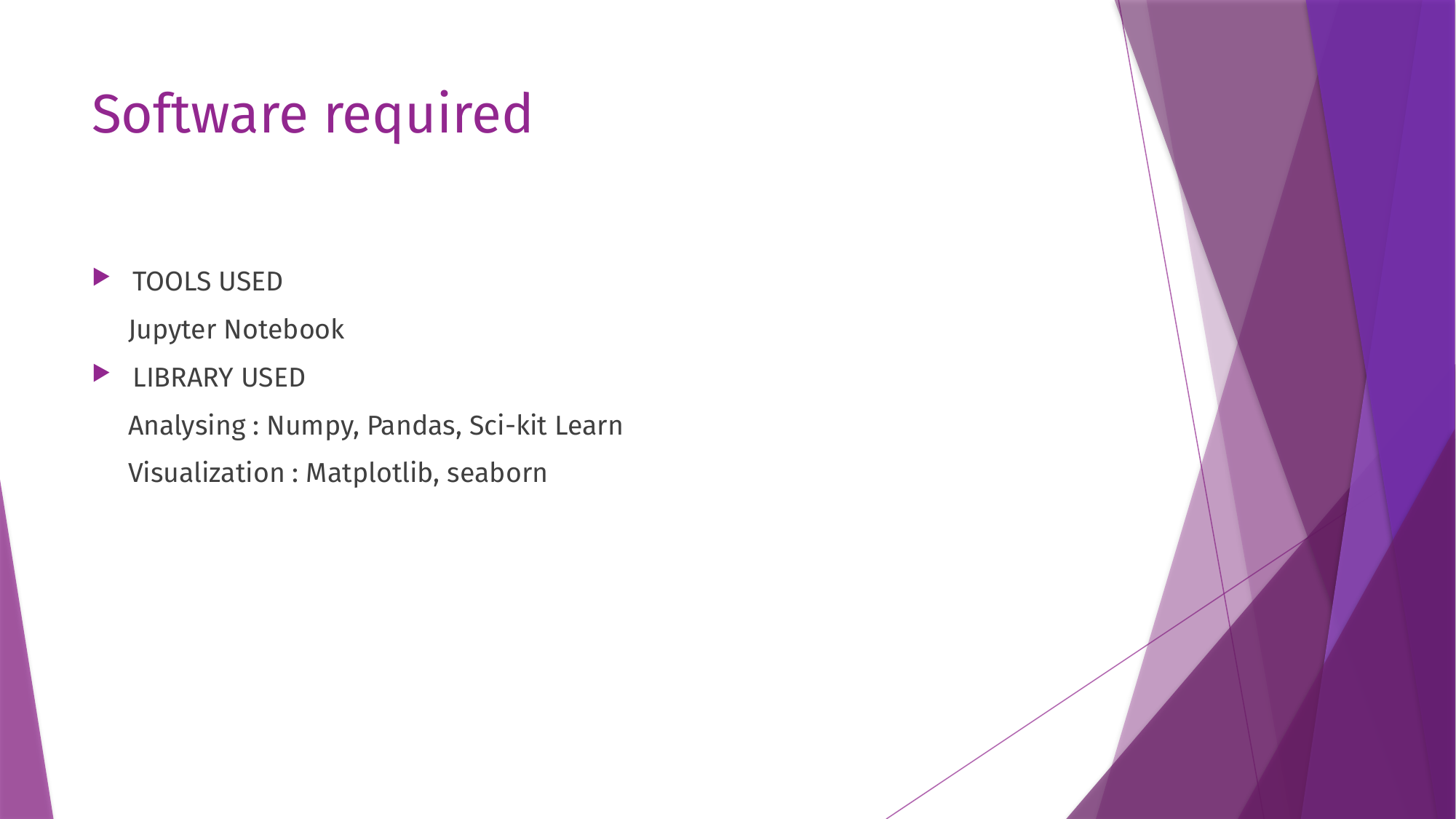

# Software required
TOOLS USED
     Jupyter Notebook
LIBRARY USED
     Analysing : Numpy, Pandas, Sci-kit Learn
     Visualization : Matplotlib, seaborn